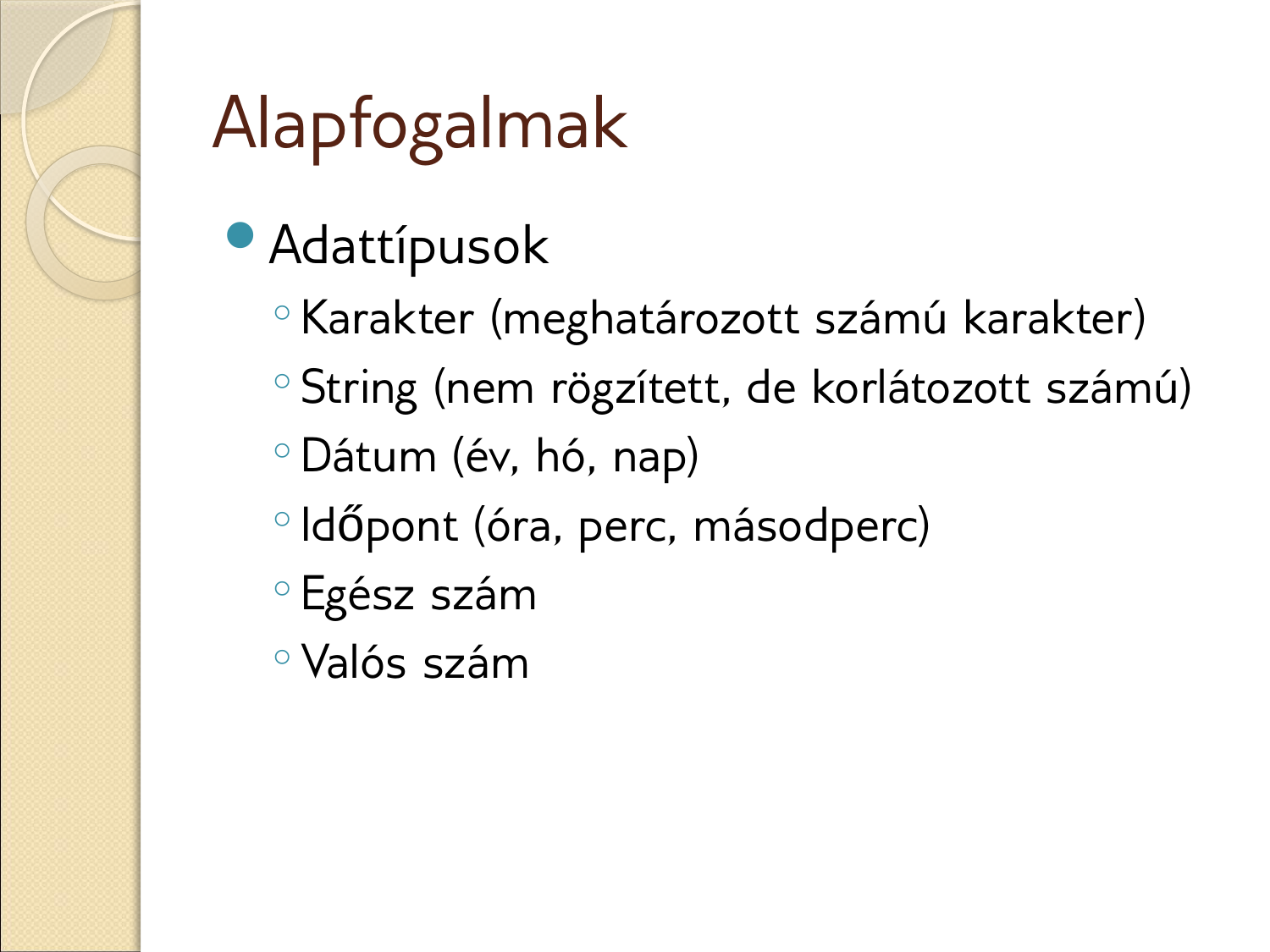

# Alapfogalmak
Adattípusok
Karakter (meghatározott számú karakter)
String (nem rögzített, de korlátozott számú)
Dátum (év, hó, nap)
Időpont (óra, perc, másodperc)
Egész szám
Valós szám